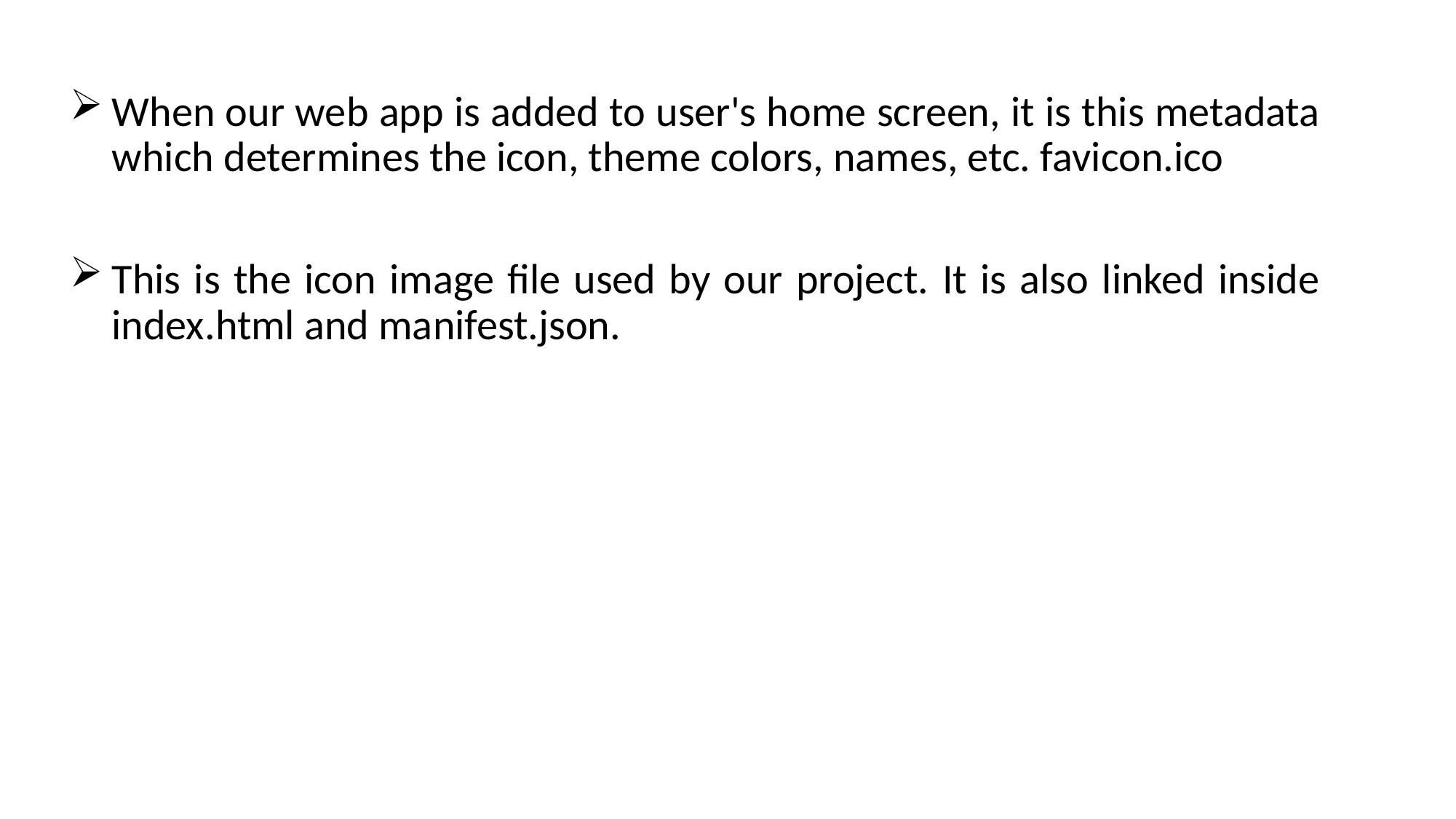

When our web app is added to user's home screen, it is this metadata which determines the icon, theme colors, names, etc. favicon.ico

This is the icon image file used by our project. It is also linked inside index.html and manifest.json.